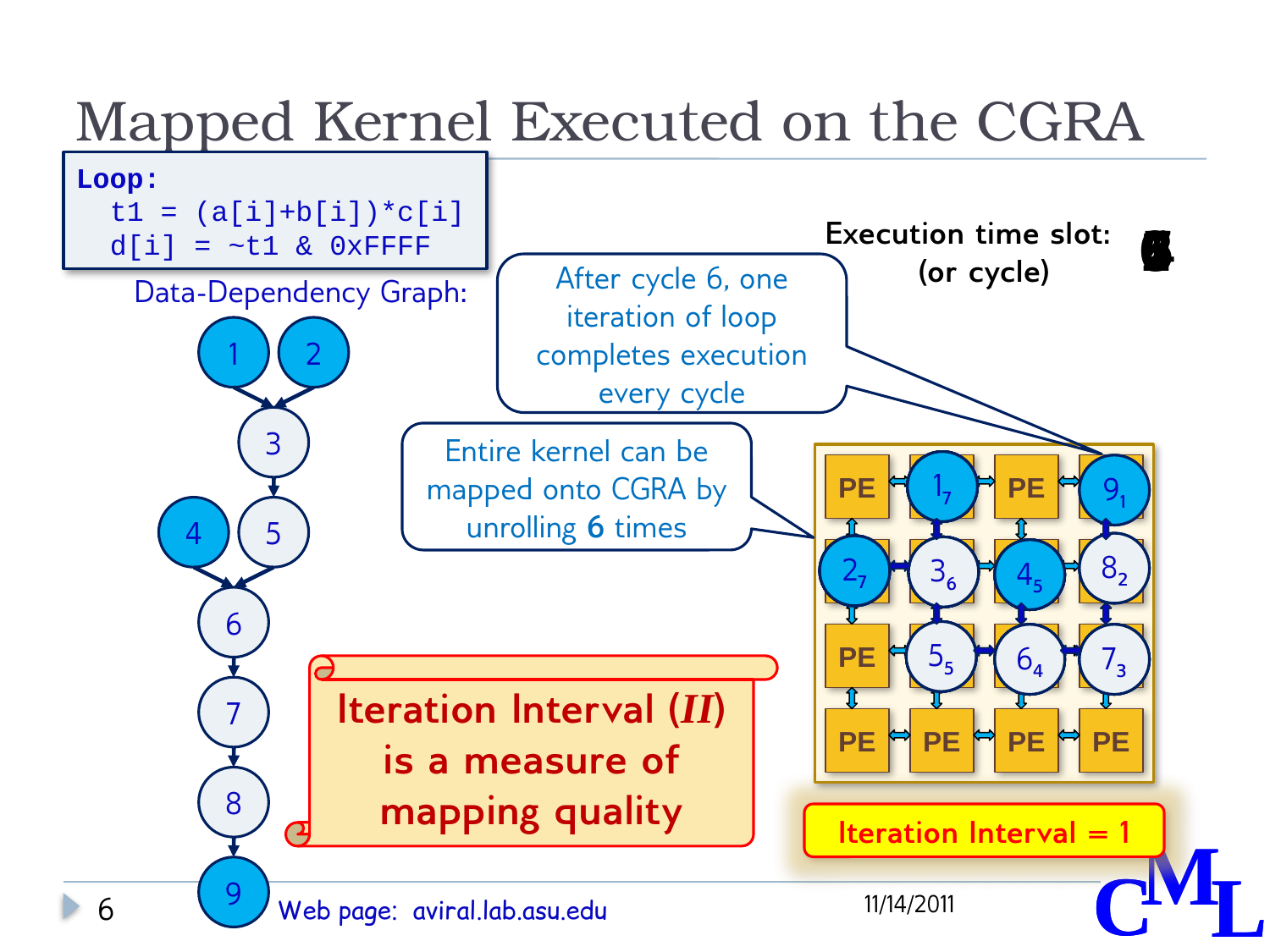

# Mapped Kernel Executed on the CGRA
Loop:
  t1 = (a[i]+b[i])*c[i]
  d[i] = ~t1 & 0xFFFF
Execution time slot:
         (or cycle)
0
1
5
6
7
2
3
4
After cycle 6, one iteration of loop completes execution every cycle
Data-Dependency Graph:
1
2
3
4
5
6
7
8
9
Entire kernel can be mapped onto CGRA by unrolling 6 times

PE
PE
PE
PE
PE
PE
PE
PE
PE
PE
PE
PE
PE
PE
PE
PE

10
20
11
21
30
12
22
31
40
50
13
23
32
41
51
60
14
24
33
42
52
61
70
15
80
25
34
43
53
62
71
16
90
81
26
35
44
54
63
72
17
91
82
27
36
45
55
64
73

Iteration Interval (II) is a measure of mapping quality
Iteration Interval = 1
11/14/2011
6